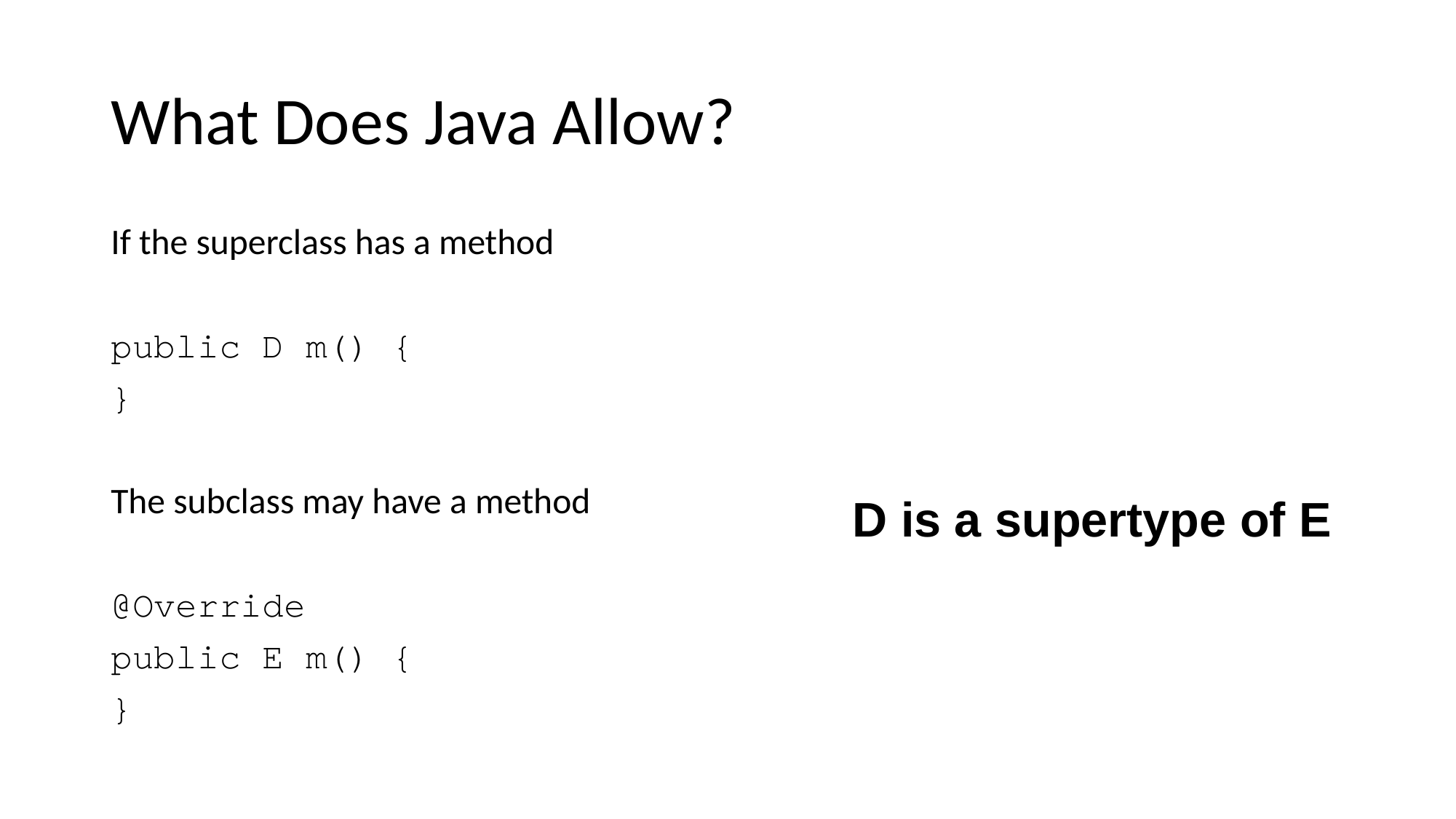

# What Does Java Allow?
If the superclass has a method

public D m() {
}

The subclass may have a method

@Override
public E m() {
}

D is a supertype of E